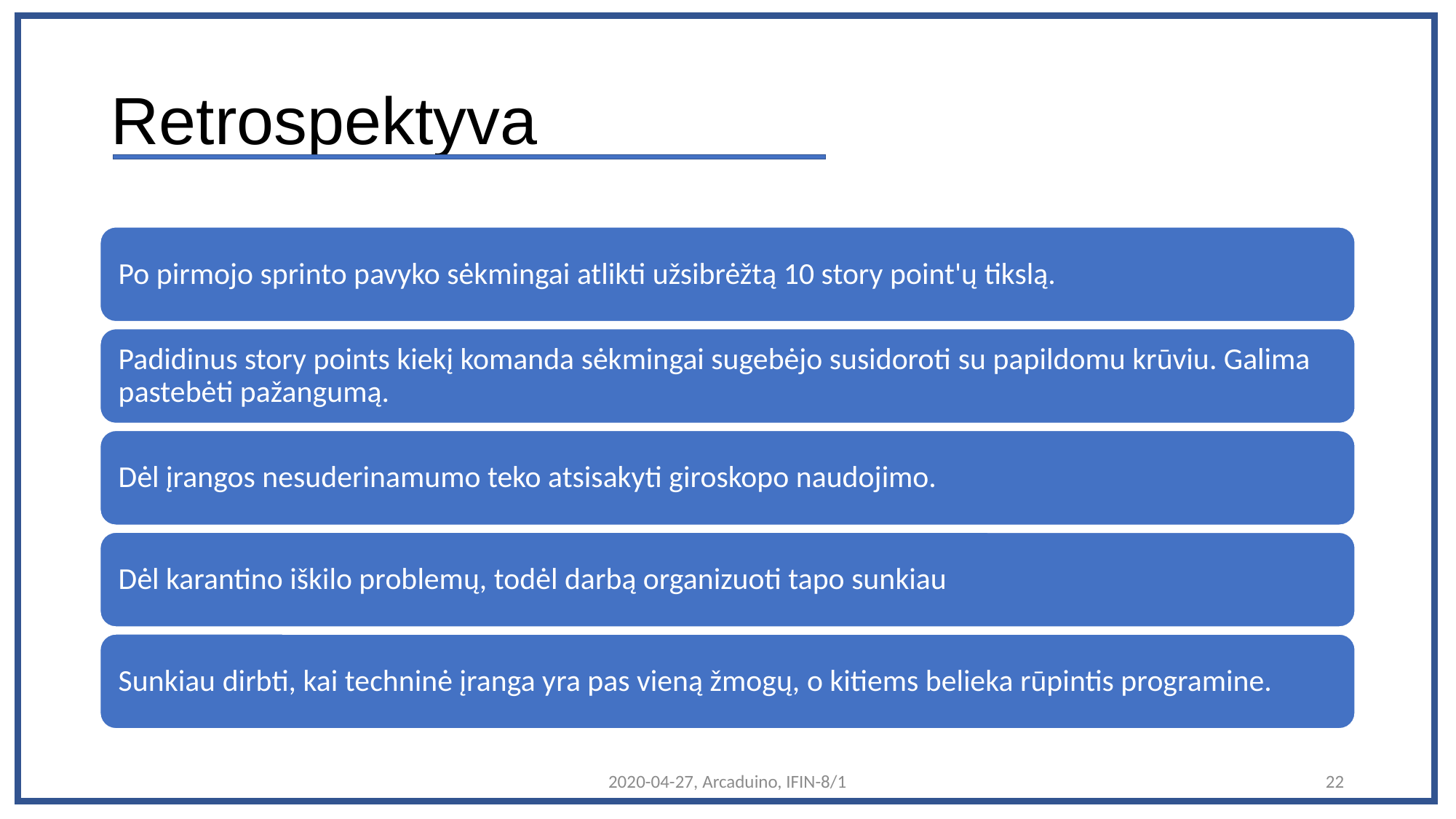

# Retrospektyva

Po pirmojo sprinto pavyko sėkmingai atlikti užsibrėžtą 10 story point'ų tikslą.
Padidinus story points kiekį komanda sėkmingai sugebėjo susidoroti su papildomu krūviu. Galima pastebėti pažangumą.
Dėl įrangos nesuderinamumo teko atsisakyti giroskopo naudojimo.
Dėl karantino iškilo problemų, todėl darbą organizuoti tapo sunkiau
Sunkiau dirbti, kai techninė įranga yra pas vieną žmogų, o kitiems belieka rūpintis programine.
2020-04-27, Arcaduino, IFIN-8/1
22